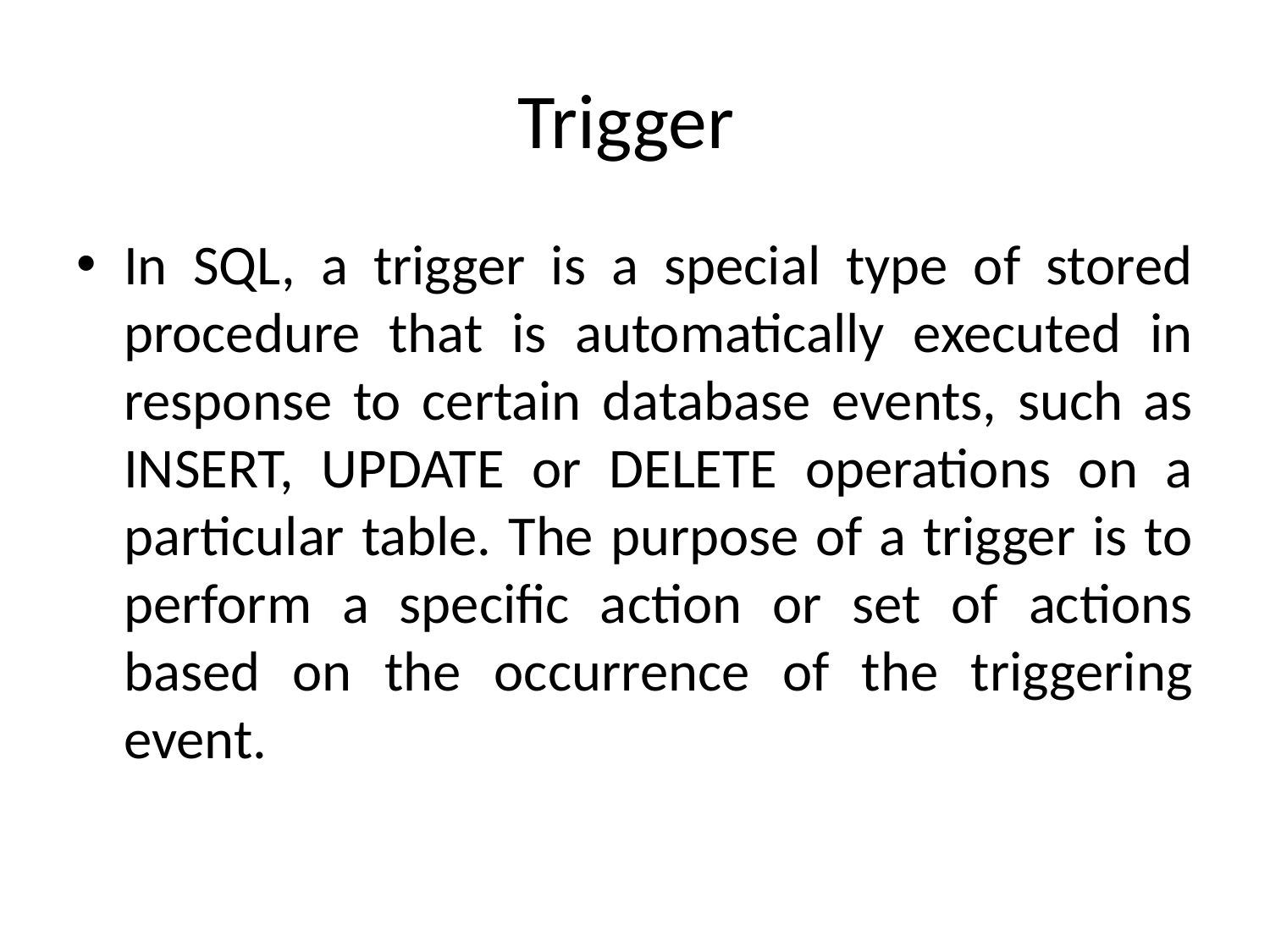

# Trigger
In SQL, a trigger is a special type of stored procedure that is automatically executed in response to certain database events, such as INSERT, UPDATE or DELETE operations on a particular table. The purpose of a trigger is to perform a specific action or set of actions based on the occurrence of the triggering event.